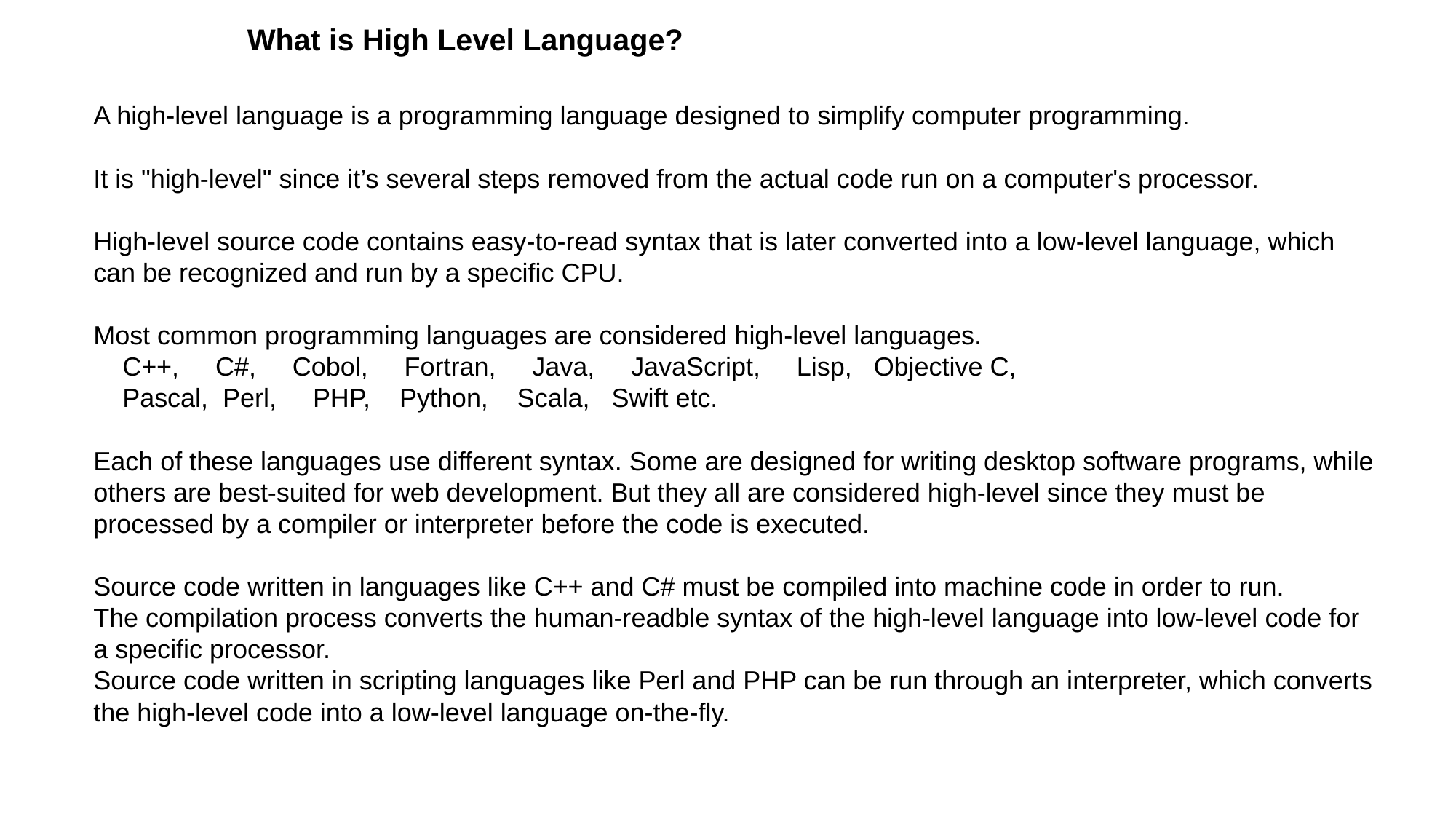

# What is High Level Language?
A high-level language is a programming language designed to simplify computer programming.

It is "high-level" since it’s several steps removed from the actual code run on a computer's processor.

High-level source code contains easy-to-read syntax that is later converted into a low-level language, which can be recognized and run by a specific CPU.

Most common programming languages are considered high-level languages.
    C++,     C#,     Cobol,     Fortran,     Java,     JavaScript,     Lisp,   Objective C,
    Pascal,  Perl,     PHP,    Python,    Scala,   Swift etc.

Each of these languages use different syntax. Some are designed for writing desktop software programs, while others are best-suited for web development. But they all are considered high-level since they must be processed by a compiler or interpreter before the code is executed.

Source code written in languages like C++ and C# must be compiled into machine code in order to run.
The compilation process converts the human-readble syntax of the high-level language into low-level code for a specific processor.
Source code written in scripting languages like Perl and PHP can be run through an interpreter, which converts the high-level code into a low-level language on-the-fly.